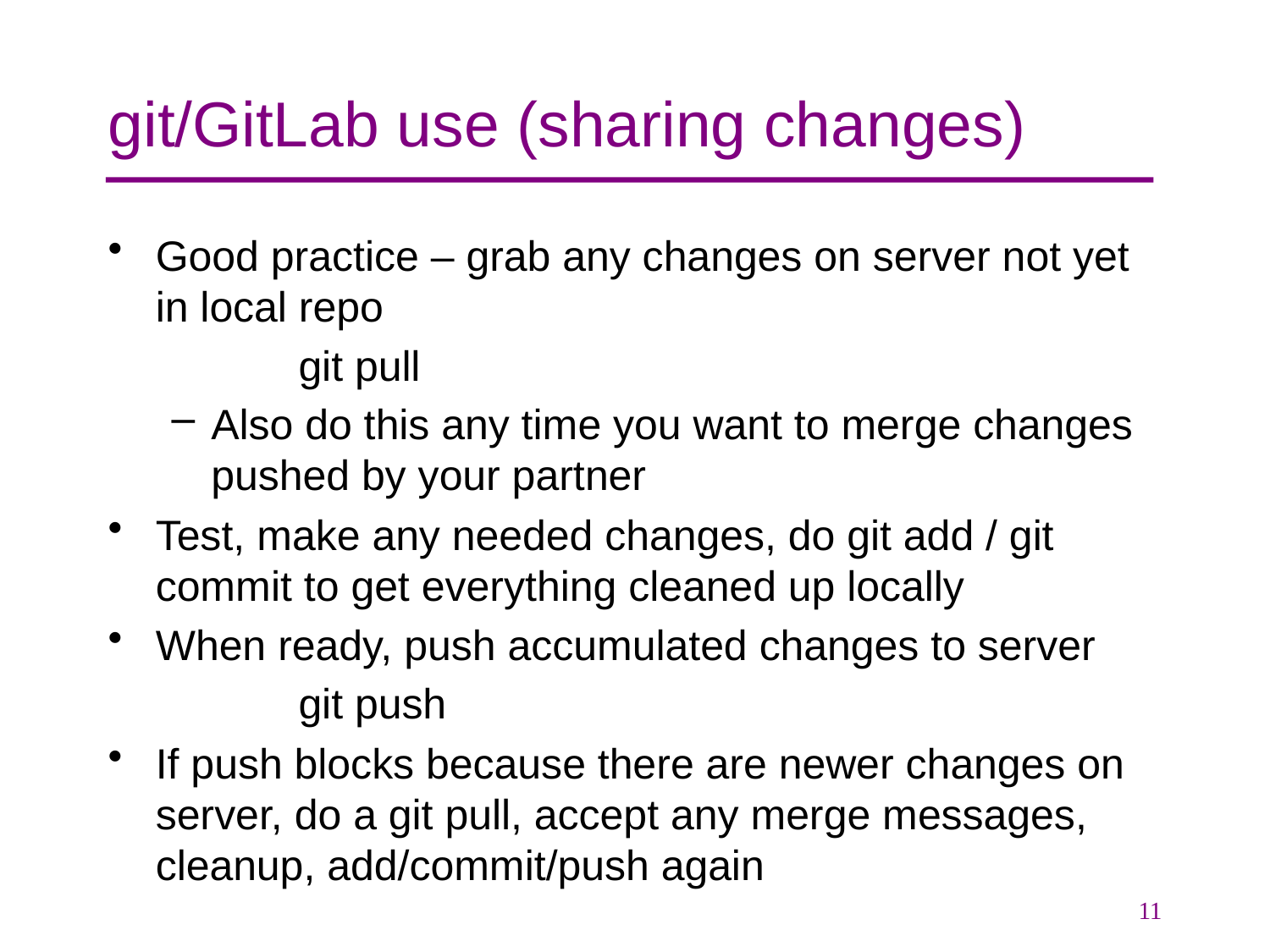

# git/GitLab use (sharing changes)
Good practice – grab any changes on server not yet in local repo
	git pull
Also do this any time you want to merge changes pushed by your partner
Test, make any needed changes, do git add / git commit to get everything cleaned up locally
When ready, push accumulated changes to server
	git push
If push blocks because there are newer changes on server, do a git pull, accept any merge messages, cleanup, add/commit/push again

11